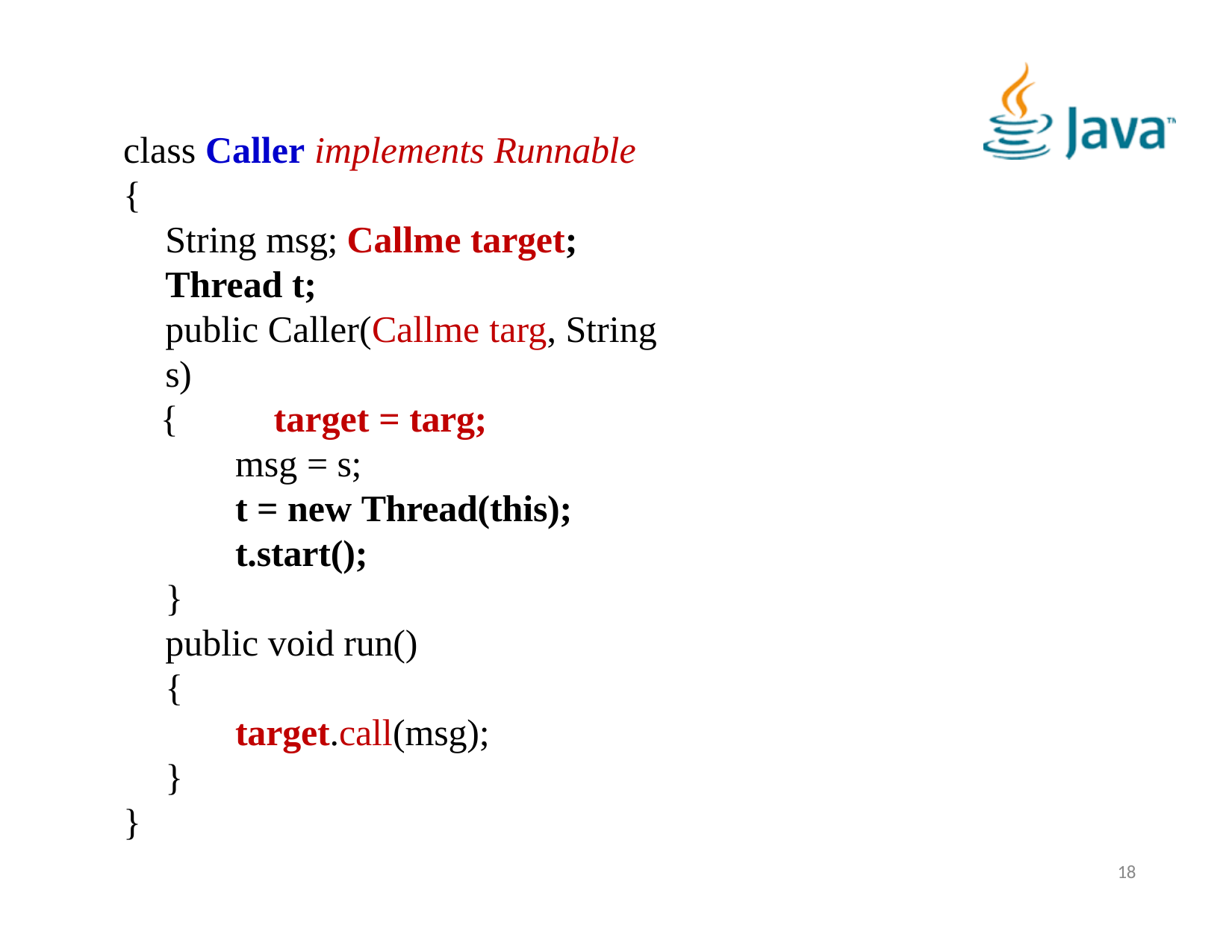

class Caller implements Runnable
{
String msg; Callme target; Thread t;
public Caller(Callme targ, String s)
{	target = targ;
msg = s;
t = new Thread(this); t.start();
}
public void run()
{
target.call(msg);
}
}

18